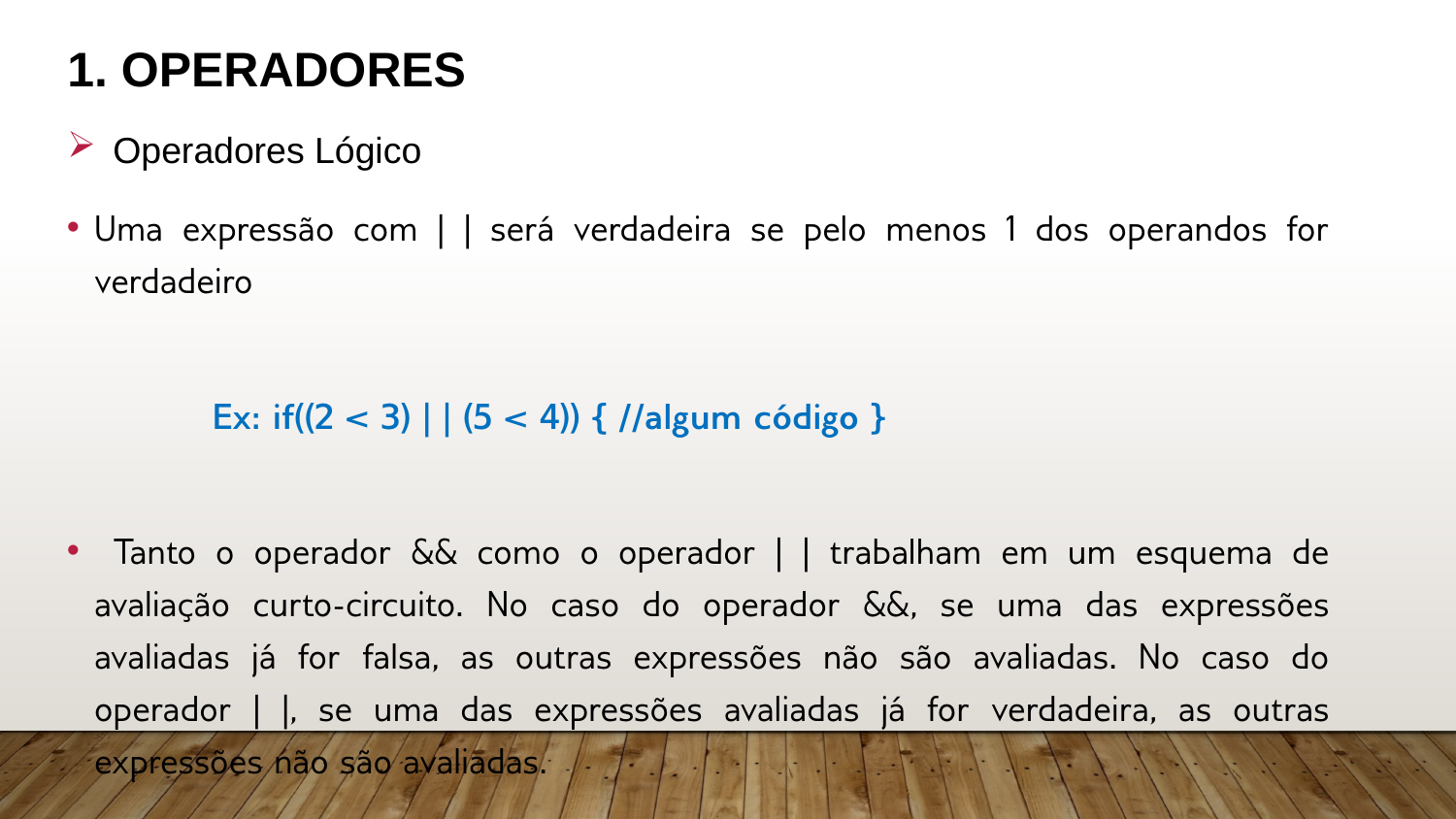

# 1. Operadores
Operadores Lógico
Uma expressão com | | será verdadeira se pelo menos 1 dos operandos for verdadeiro

	Ex: if((2 < 3) | | (5 < 4)) { //algum código }

 Tanto o operador && como o operador | | trabalham em um esquema de avaliação curto-circuito. No caso do operador &&, se uma das expressões avaliadas já for falsa, as outras expressões não são avaliadas. No caso do operador | |, se uma das expressões avaliadas já for verdadeira, as outras expressões não são avaliadas.